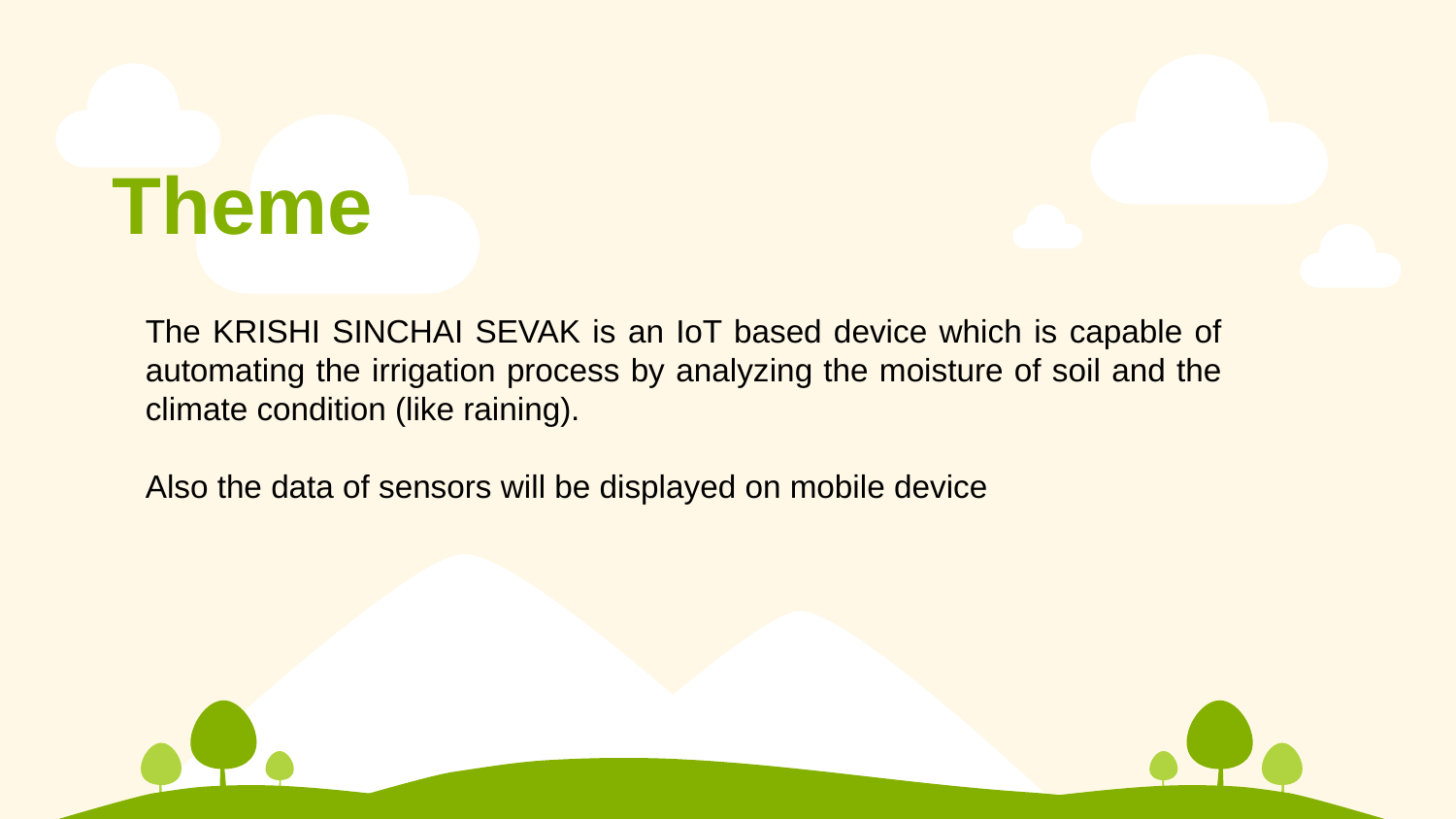

# Theme
The KRISHI SINCHAI SEVAK is an IoT based device which is capable of automating the irrigation process by analyzing the moisture of soil and the climate condition (like raining).

Also the data of sensors will be displayed on mobile device